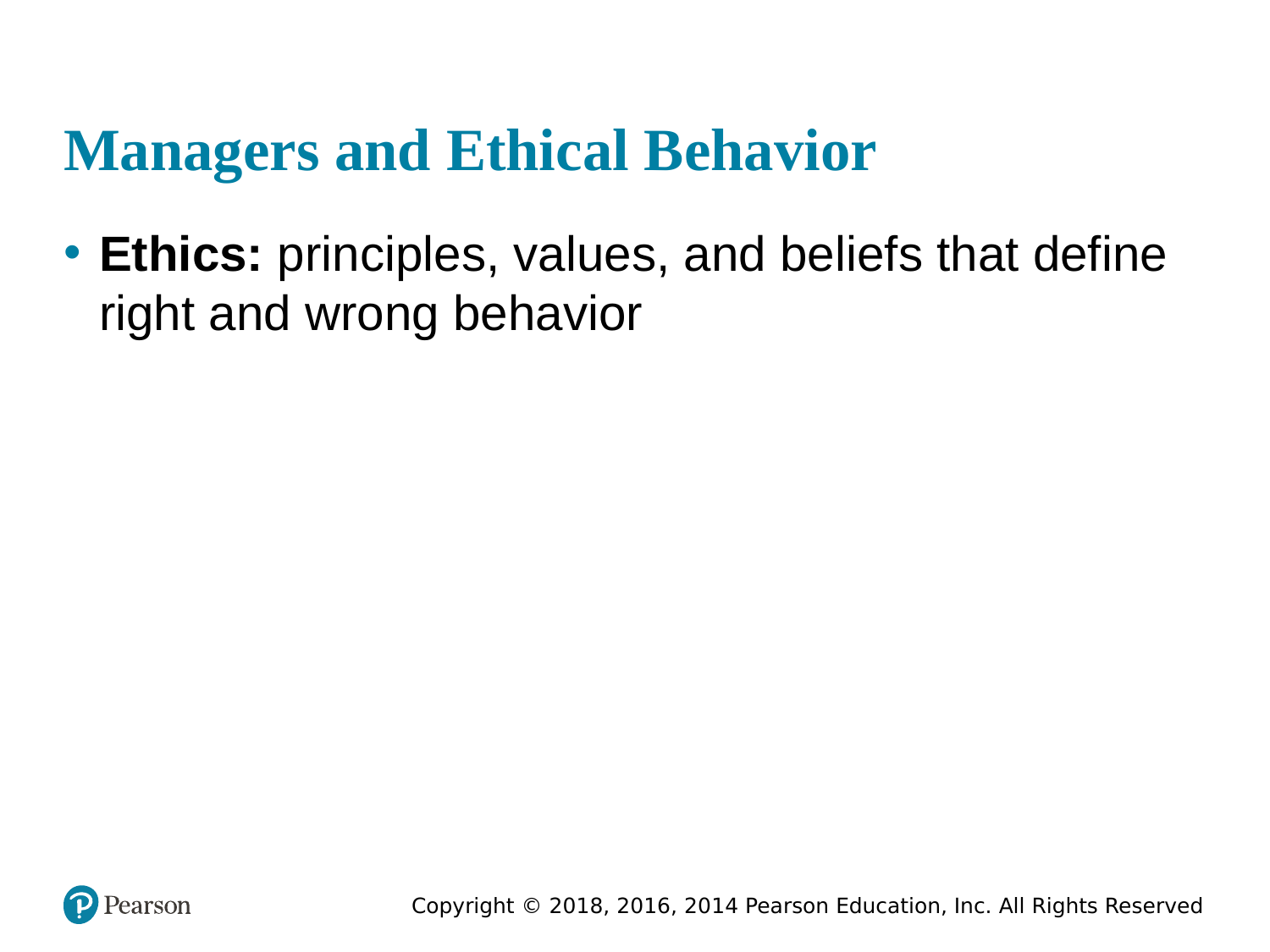

# Managers and Ethical Behavior
Ethics: principles, values, and beliefs that define right and wrong behavior